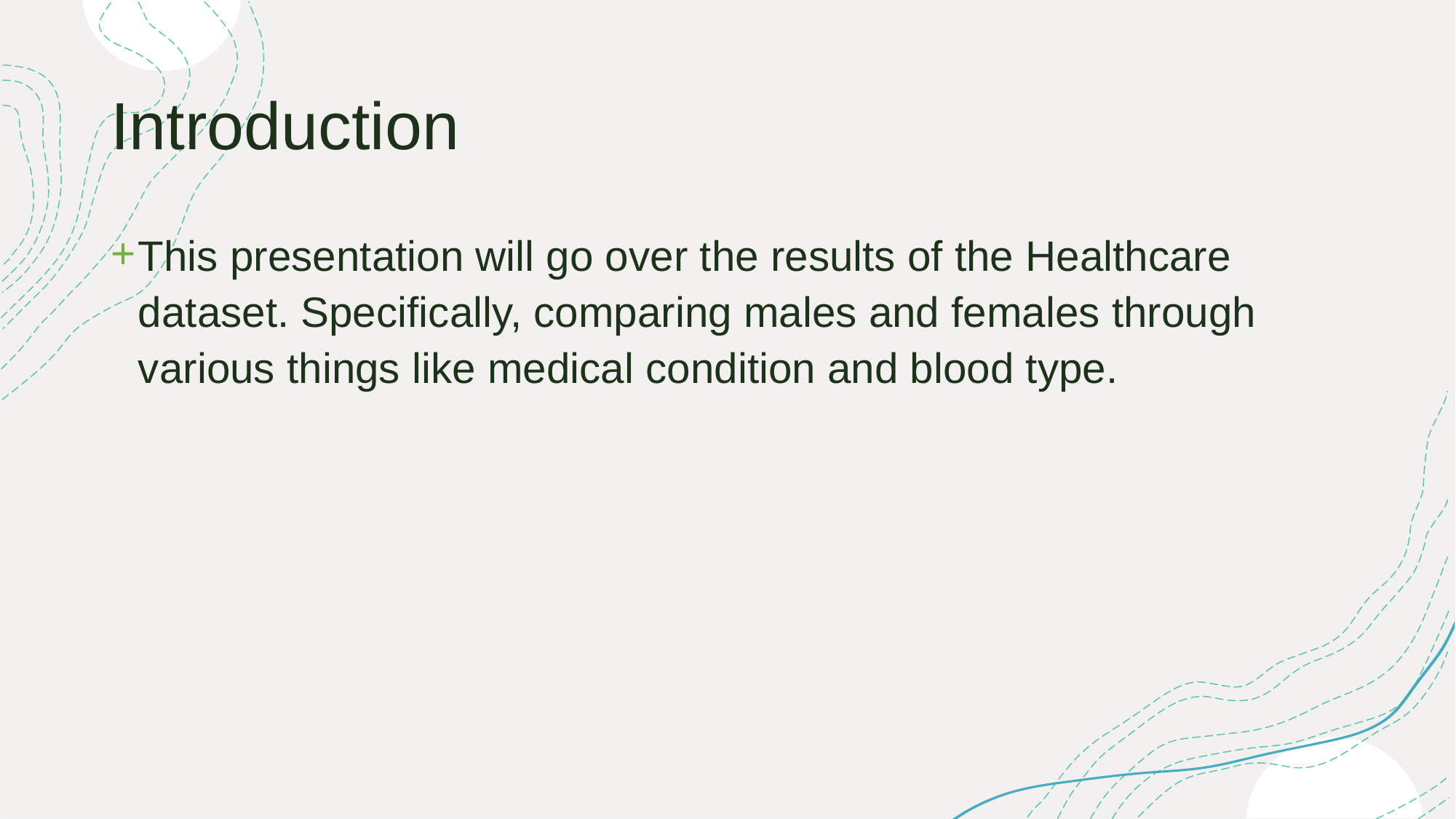

# Introduction
This presentation will go over the results of the Healthcare dataset. Specifically, comparing males and females through various things like medical condition and blood type.